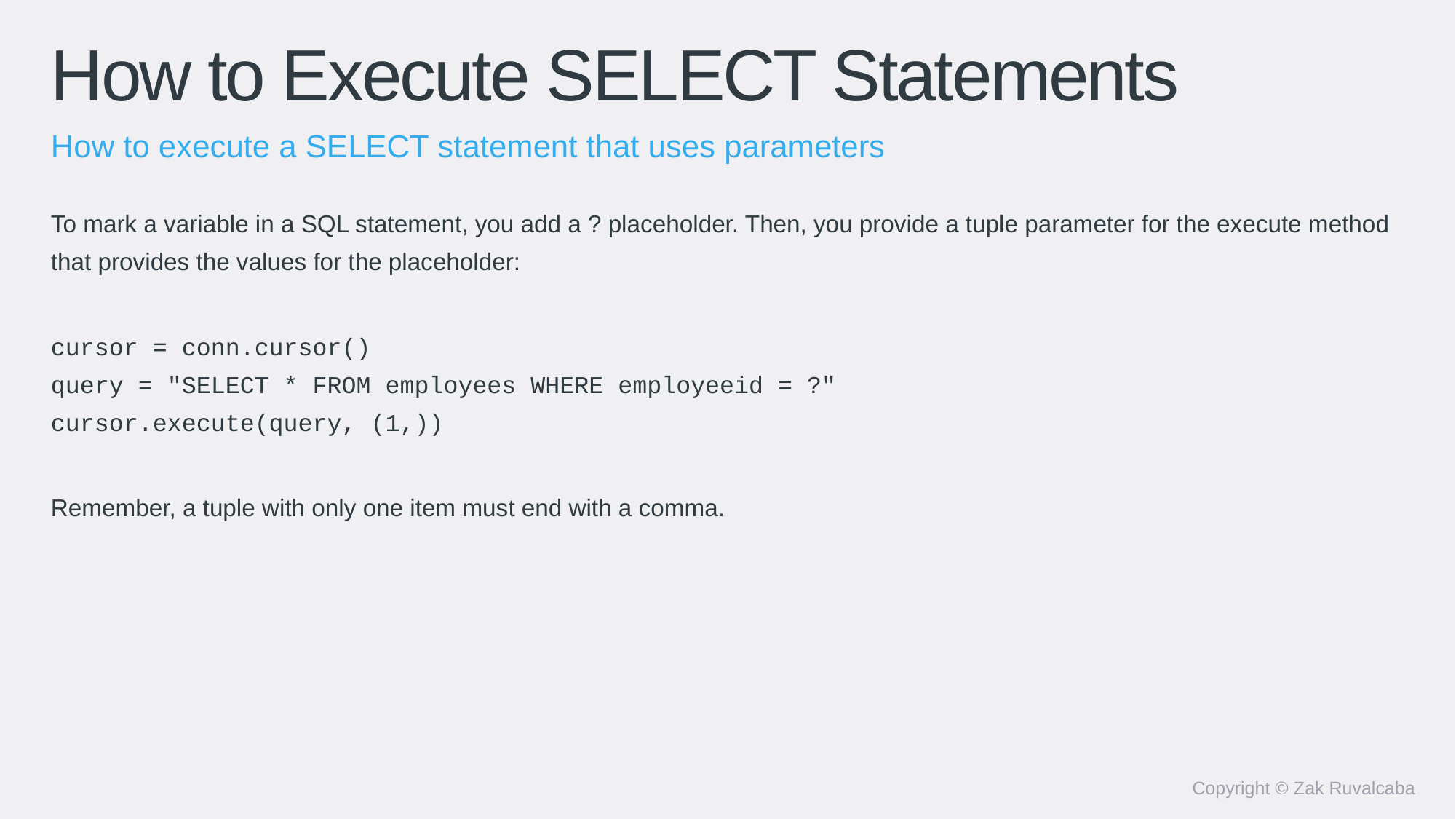

# How to Execute SELECT Statements
How to execute a SELECT statement that uses parameters
To mark a variable in a SQL statement, you add a ? placeholder. Then, you provide a tuple parameter for the execute method that provides the values for the placeholder:

cursor = conn.cursor()
query = "SELECT * FROM employees WHERE employeeid = ?"
cursor.execute(query, (1,))

Remember, a tuple with only one item must end with a comma.